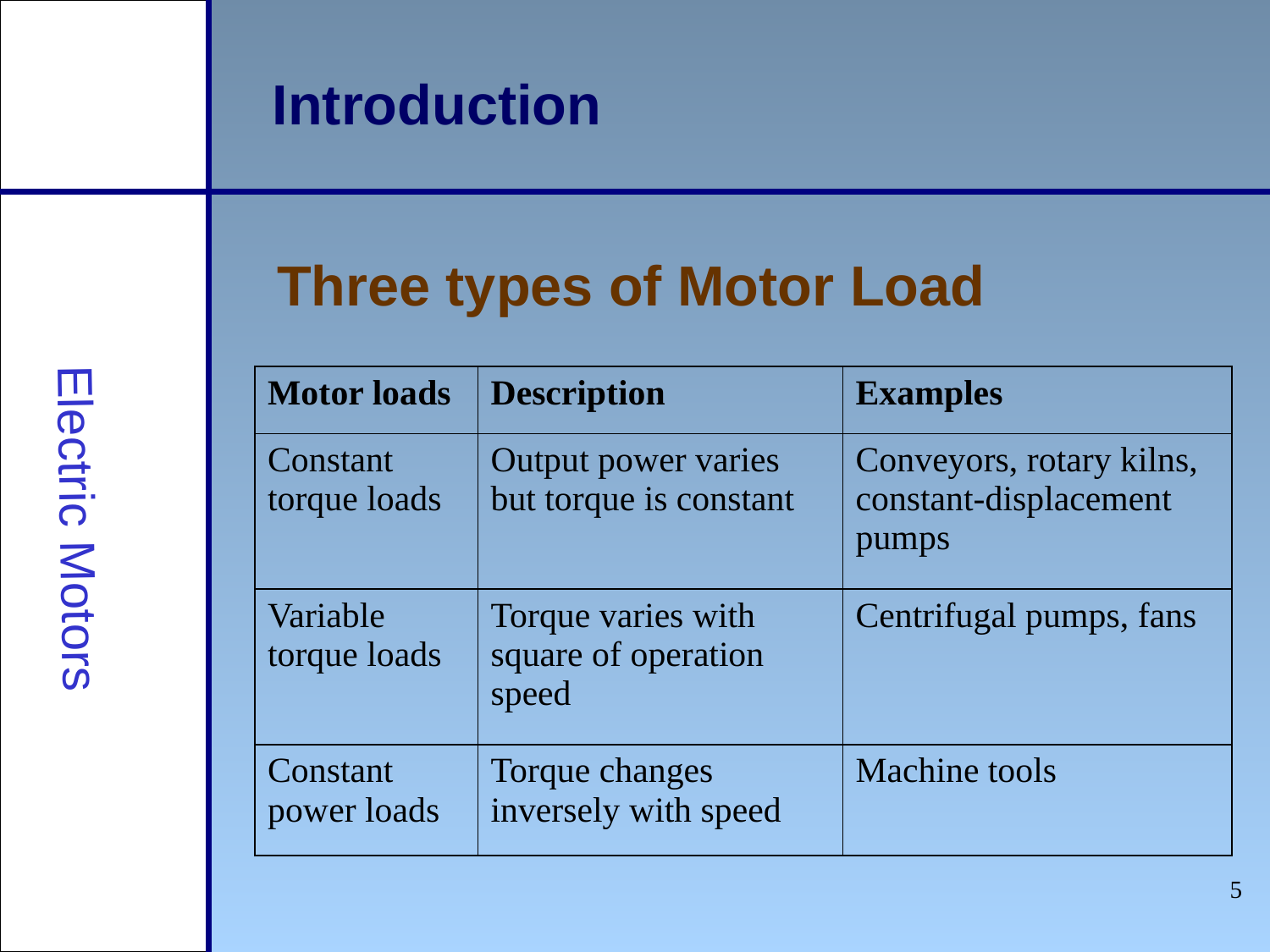

Introduction
Three types of Motor Load
| Motor loads | Description | Examples |
| --- | --- | --- |
| Constant torque loads | Output power varies but torque is constant | Conveyors, rotary kilns, constant-displacement pumps |
| Variable torque loads | Torque varies with square of operation speed | Centrifugal pumps, fans |
| Constant power loads | Torque changes inversely with speed | Machine tools |

Electric Motors
5